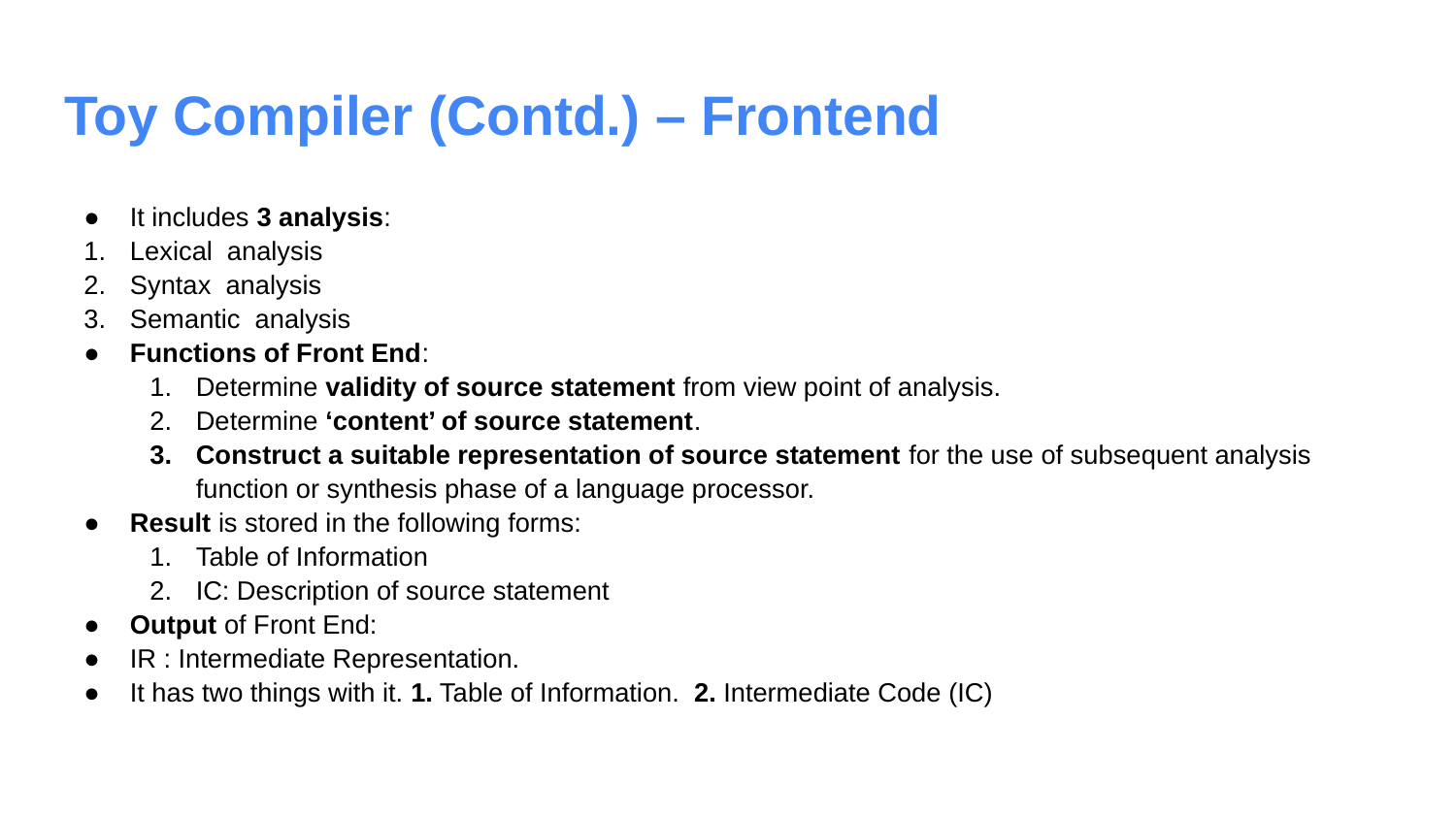

# Toy Compiler (Contd.) – Frontend
It includes 3 analysis:
Lexical  analysis
Syntax  analysis
Semantic  analysis
Functions of Front End:
Determine validity of source statement from view point of analysis.
Determine ‘content’ of source statement.
Construct a suitable representation of source statement for the use of subsequent analysis function or synthesis phase of a language processor.
Result is stored in the following forms:
Table of Information
IC: Description of source statement
Output of Front End:
IR : Intermediate Representation.
It has two things with it. 1. Table of Information.  2. Intermediate Code (IC)